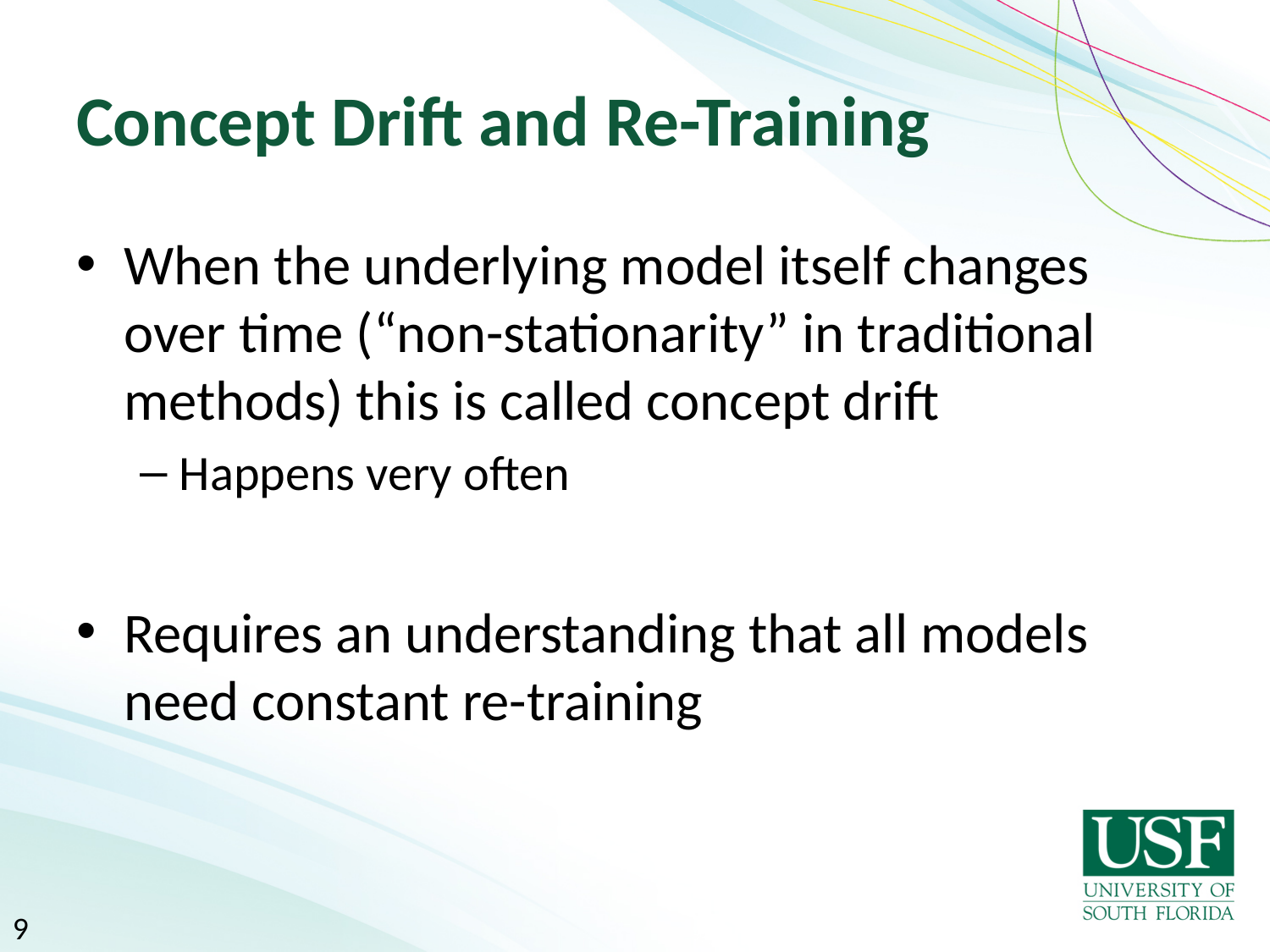

# Concept Drift and Re-Training
When the underlying model itself changes over time (“non-stationarity” in traditional methods) this is called concept drift
Happens very often

Requires an understanding that all models need constant re-training
9